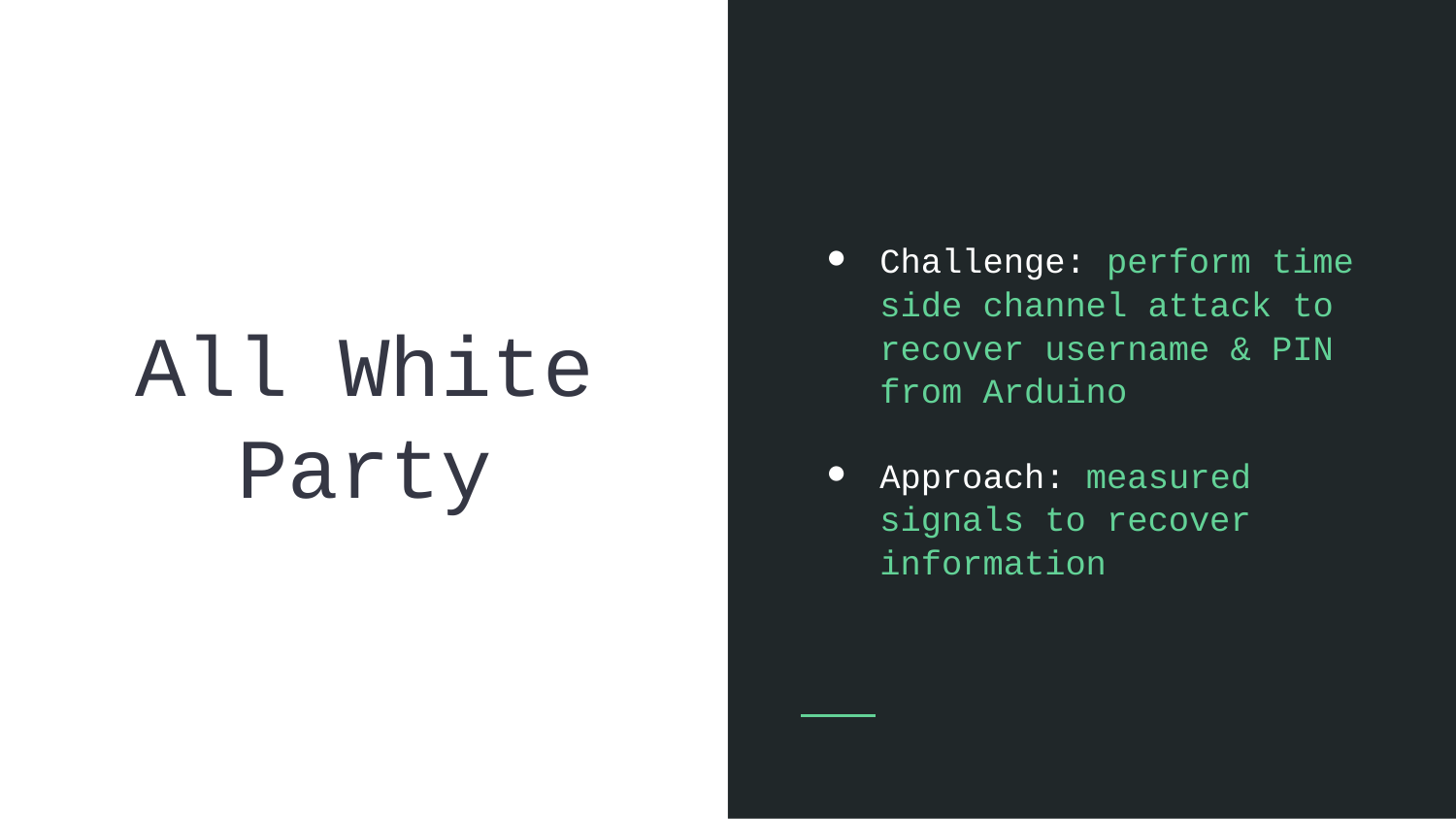

Challenge: perform time side channel attack to recover username & PIN from Arduino
Approach: measured signals to recover information
# All White Party